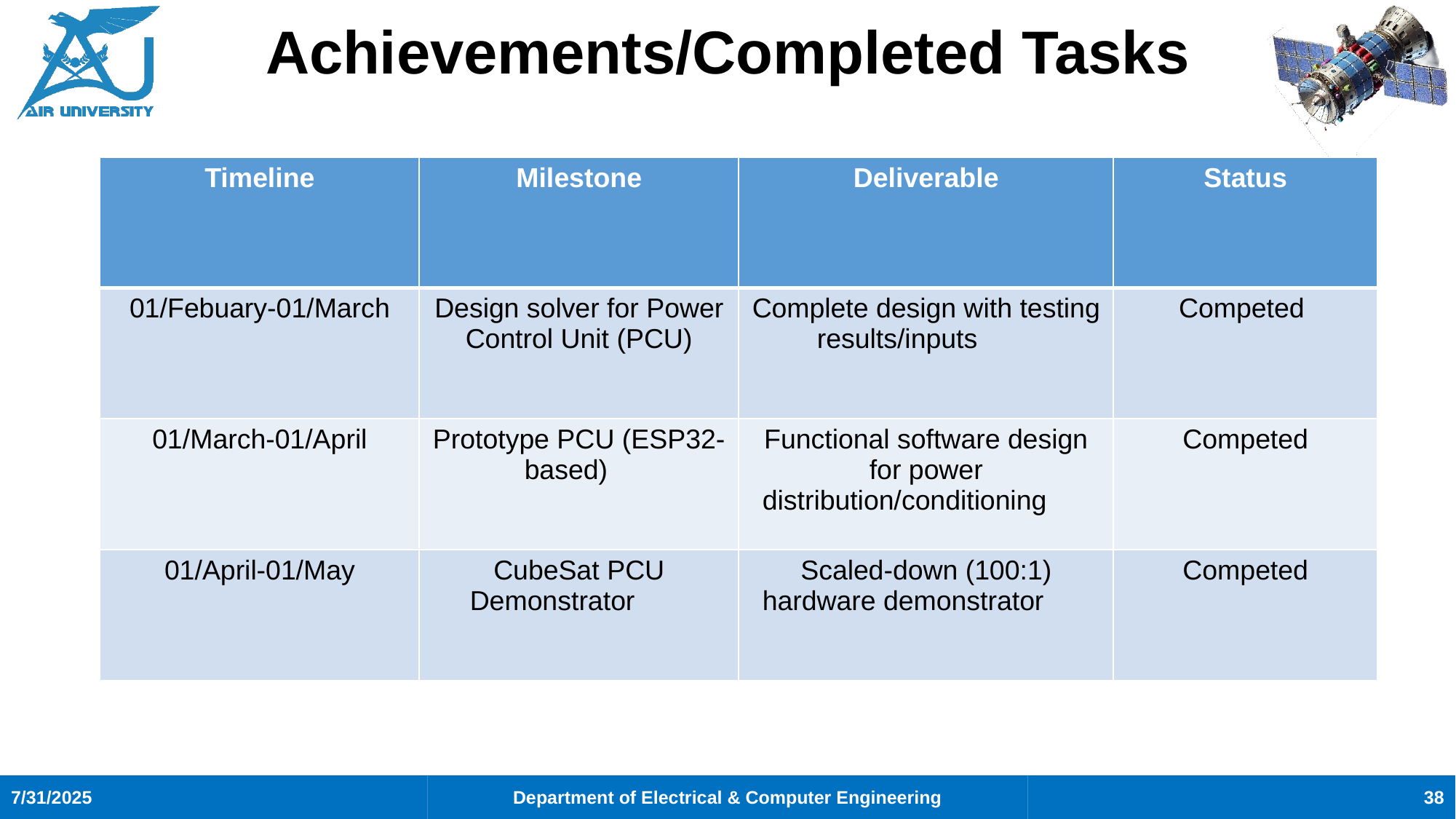

# Achievements/Completed Tasks
| Timeline | Milestone | Deliverable | Status |
| --- | --- | --- | --- |
| 01/Febuary-01/March | Design solver for Power Control Unit (PCU) | Complete design with testing results/inputs | Competed |
| 01/March-01/April | Prototype PCU (ESP32-based) | Functional software design for power distribution/conditioning | Competed |
| 01/April-01/May | CubeSat PCU Demonstrator | Scaled-down (100:1) hardware demonstrator | Competed |
38
7/31/2025
Department of Electrical & Computer Engineering